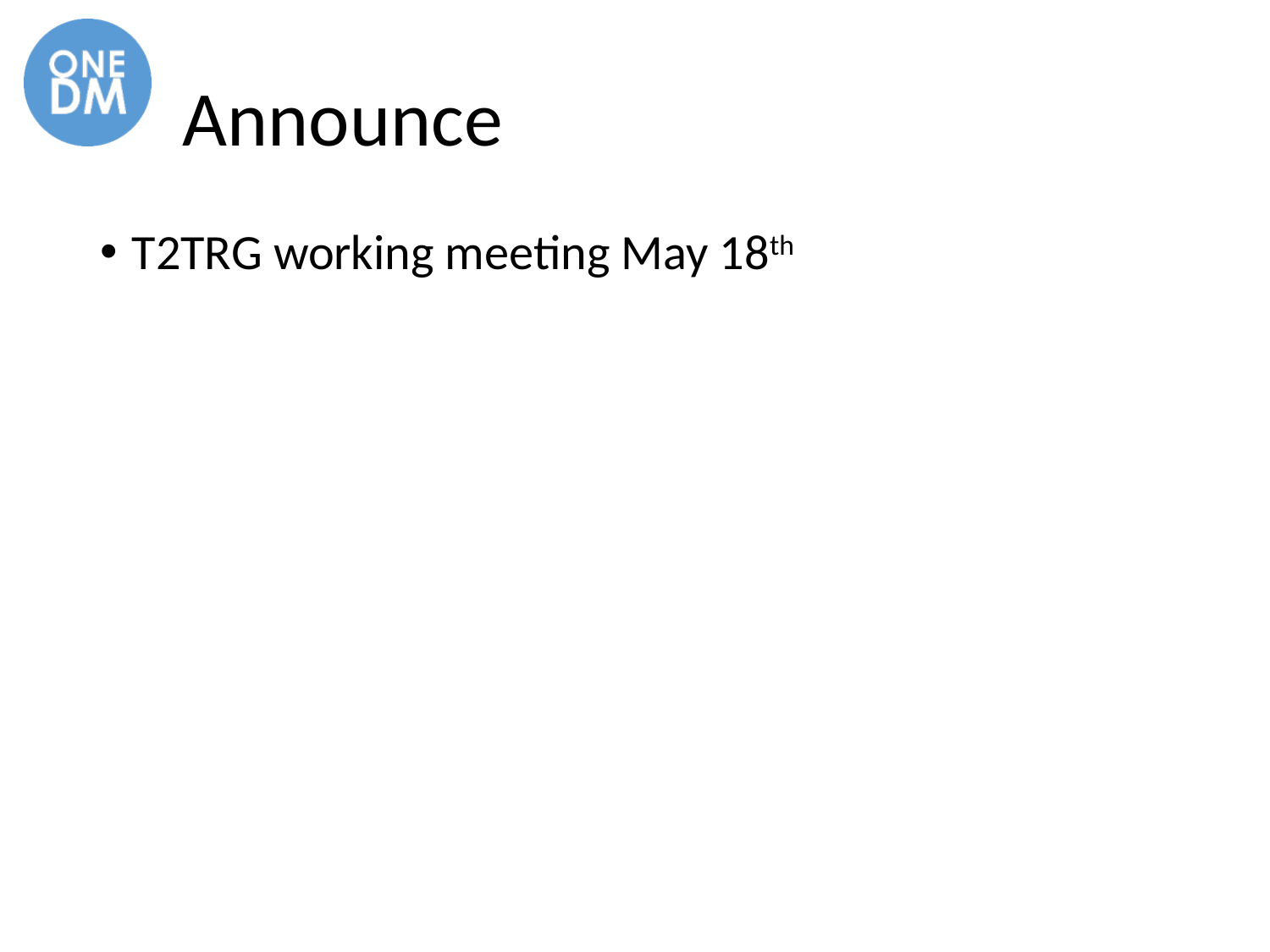

# Announce
T2TRG working meeting May 18th